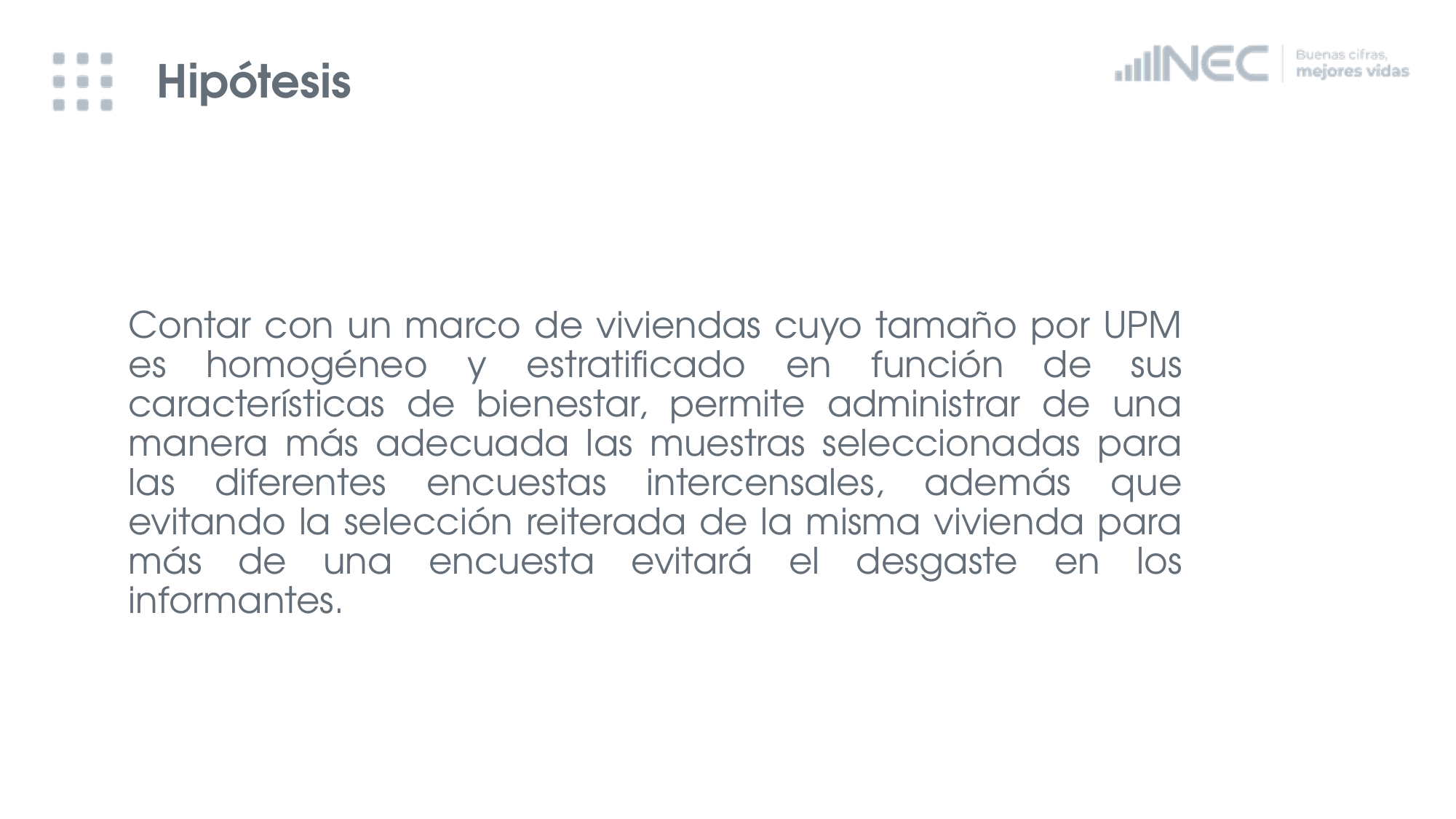

# Hipótesis
Contar con un marco de viviendas cuyo tamaño por UPM es homogéneo y estratificado en función de sus características de bienestar, permite administrar de una manera más adecuada las muestras seleccionadas para las diferentes encuestas intercensales, además que evitando la selección reiterada de la misma vivienda para más de una encuesta evitará el desgaste en los informantes.